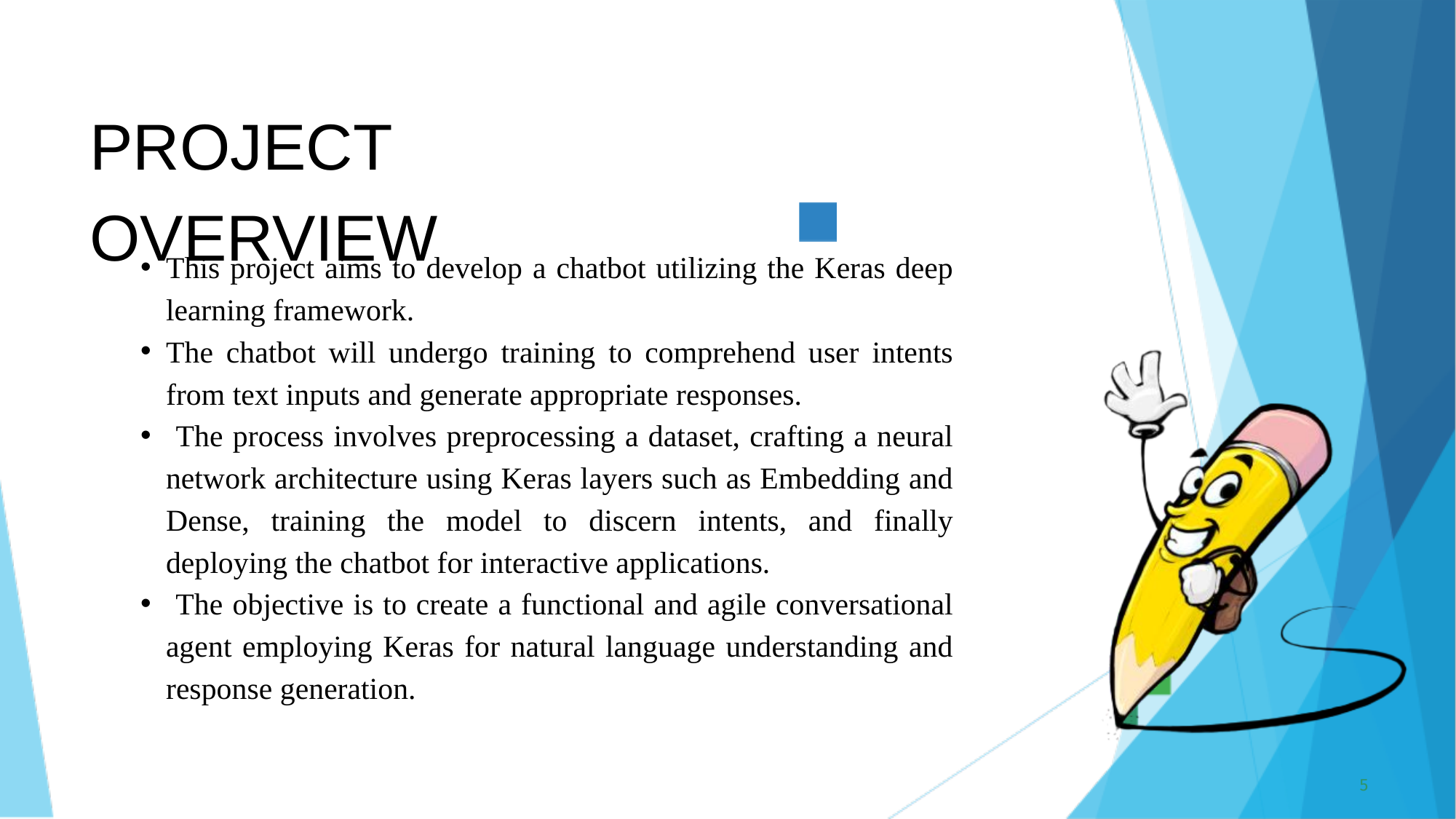

PROJECT OVERVIEW

This project aims to develop a chatbot utilizing the Keras deep learning framework.
The chatbot will undergo training to comprehend user intents from text inputs and generate appropriate responses.
 The process involves preprocessing a dataset, crafting a neural network architecture using Keras layers such as Embedding and Dense, training the model to discern intents, and finally deploying the chatbot for interactive applications.
 The objective is to create a functional and agile conversational agent employing Keras for natural language understanding and response generation.

5